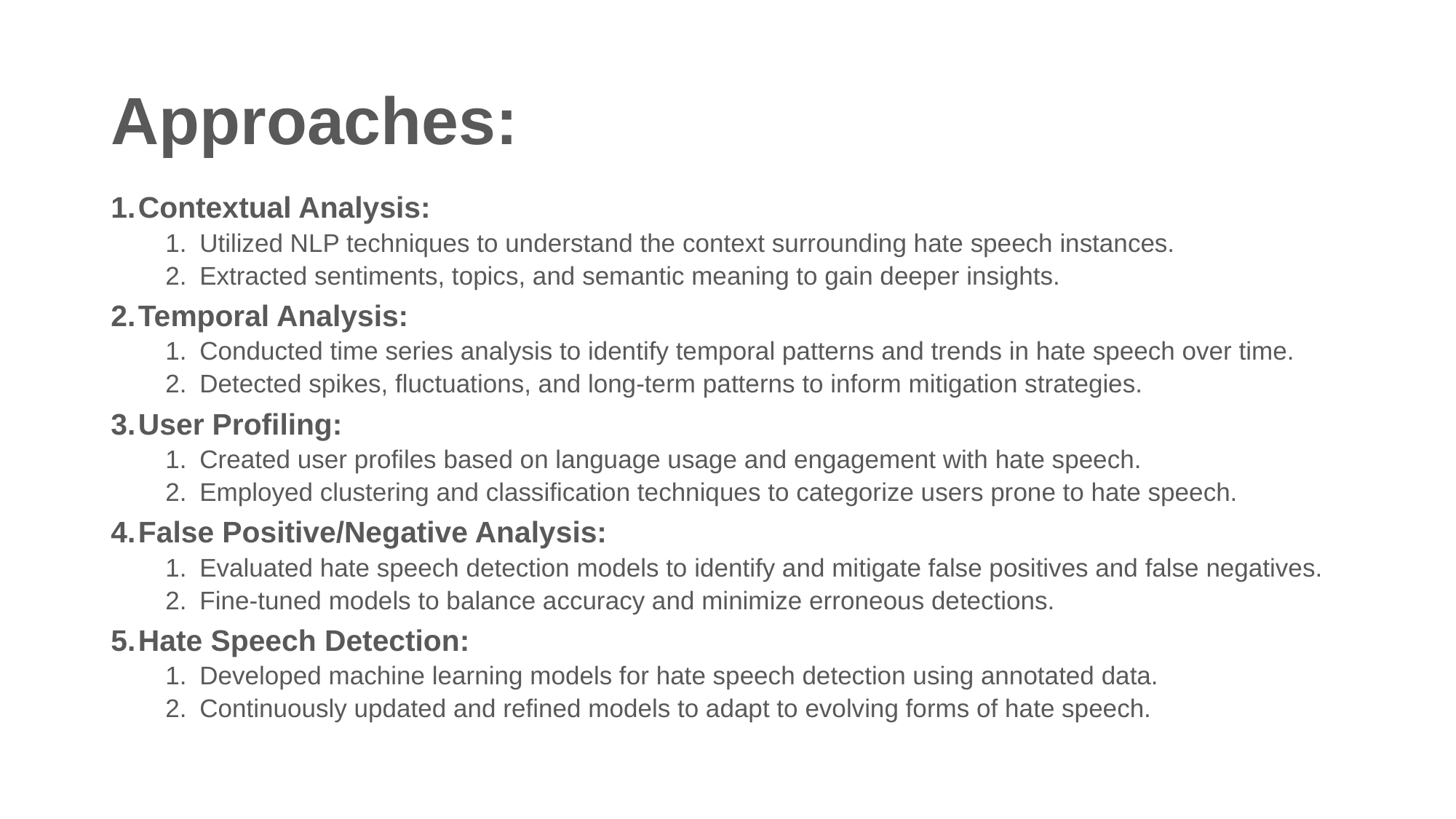

# Approaches:
Contextual Analysis:
Utilized NLP techniques to understand the context surrounding hate speech instances.
Extracted sentiments, topics, and semantic meaning to gain deeper insights.
Temporal Analysis:
Conducted time series analysis to identify temporal patterns and trends in hate speech over time.
Detected spikes, fluctuations, and long-term patterns to inform mitigation strategies.
User Profiling:
Created user profiles based on language usage and engagement with hate speech.
Employed clustering and classification techniques to categorize users prone to hate speech.
False Positive/Negative Analysis:
Evaluated hate speech detection models to identify and mitigate false positives and false negatives.
Fine-tuned models to balance accuracy and minimize erroneous detections.
Hate Speech Detection:
Developed machine learning models for hate speech detection using annotated data.
Continuously updated and refined models to adapt to evolving forms of hate speech.